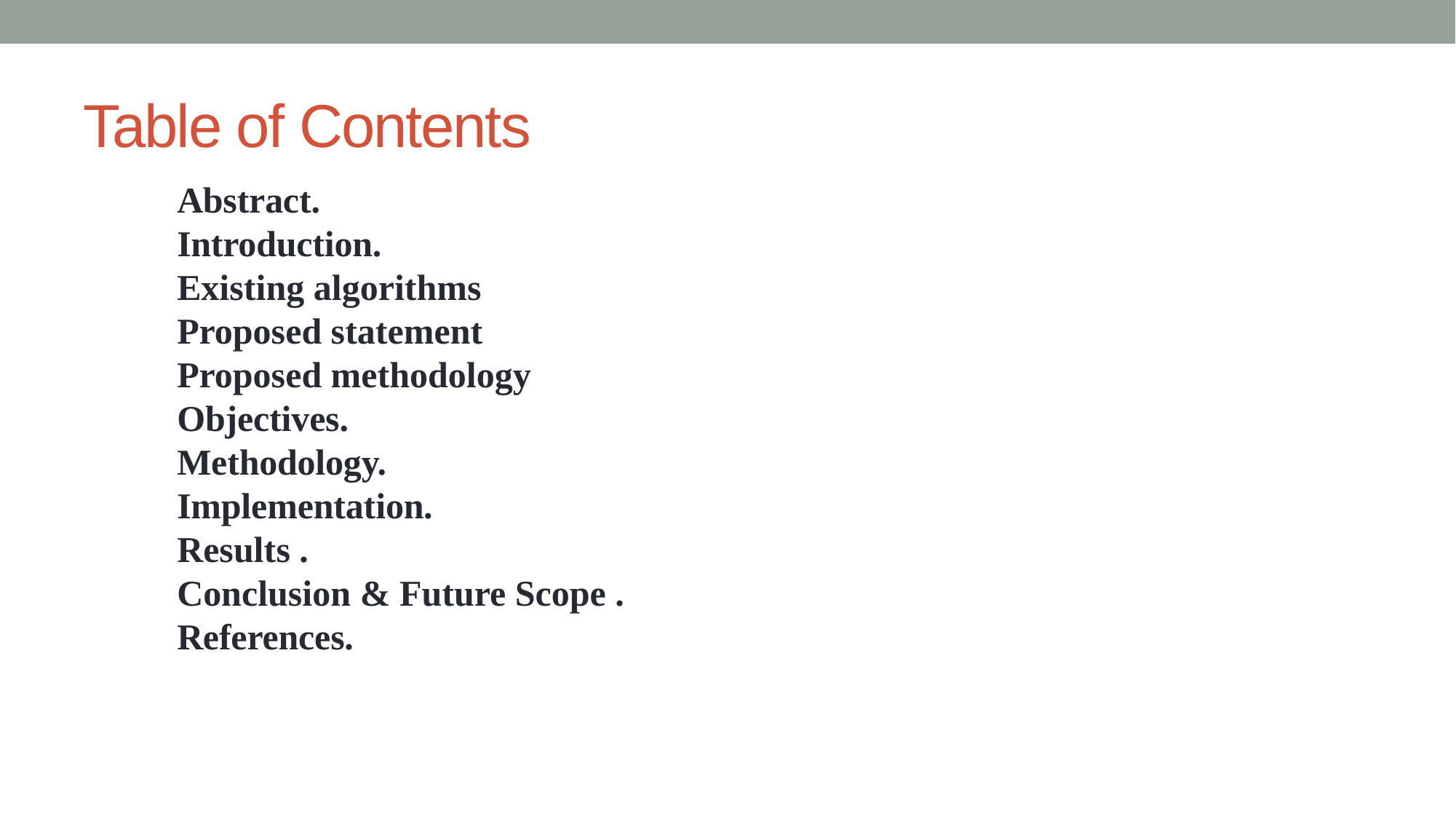

# Table of Contents
Abstract.
Introduction.
Existing algorithms
Proposed statement
Proposed methodology
Objectives.
Methodology.
Implementation.
Results .
Conclusion & Future Scope .
References.